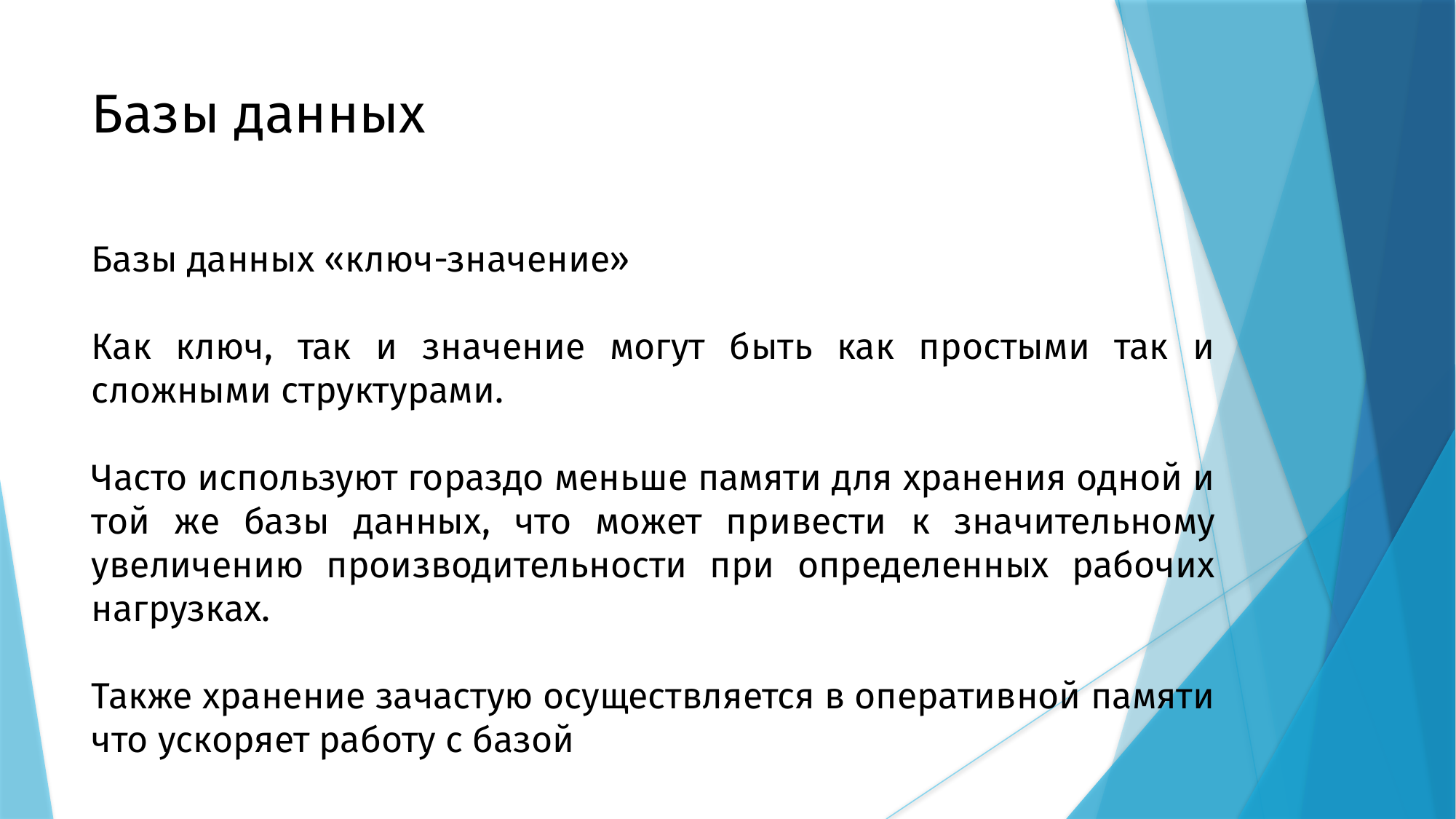

Базы данных
Базы данных «ключ-значение»

Как ключ, так и значение могут быть как простыми так и сложными структурами.

Часто используют гораздо меньше памяти для хранения одной и той же базы данных, что может привести к значительному увеличению производительности при определенных рабочих нагрузках.

Также хранение зачастую осуществляется в оперативной памяти что ускоряет работу с базой